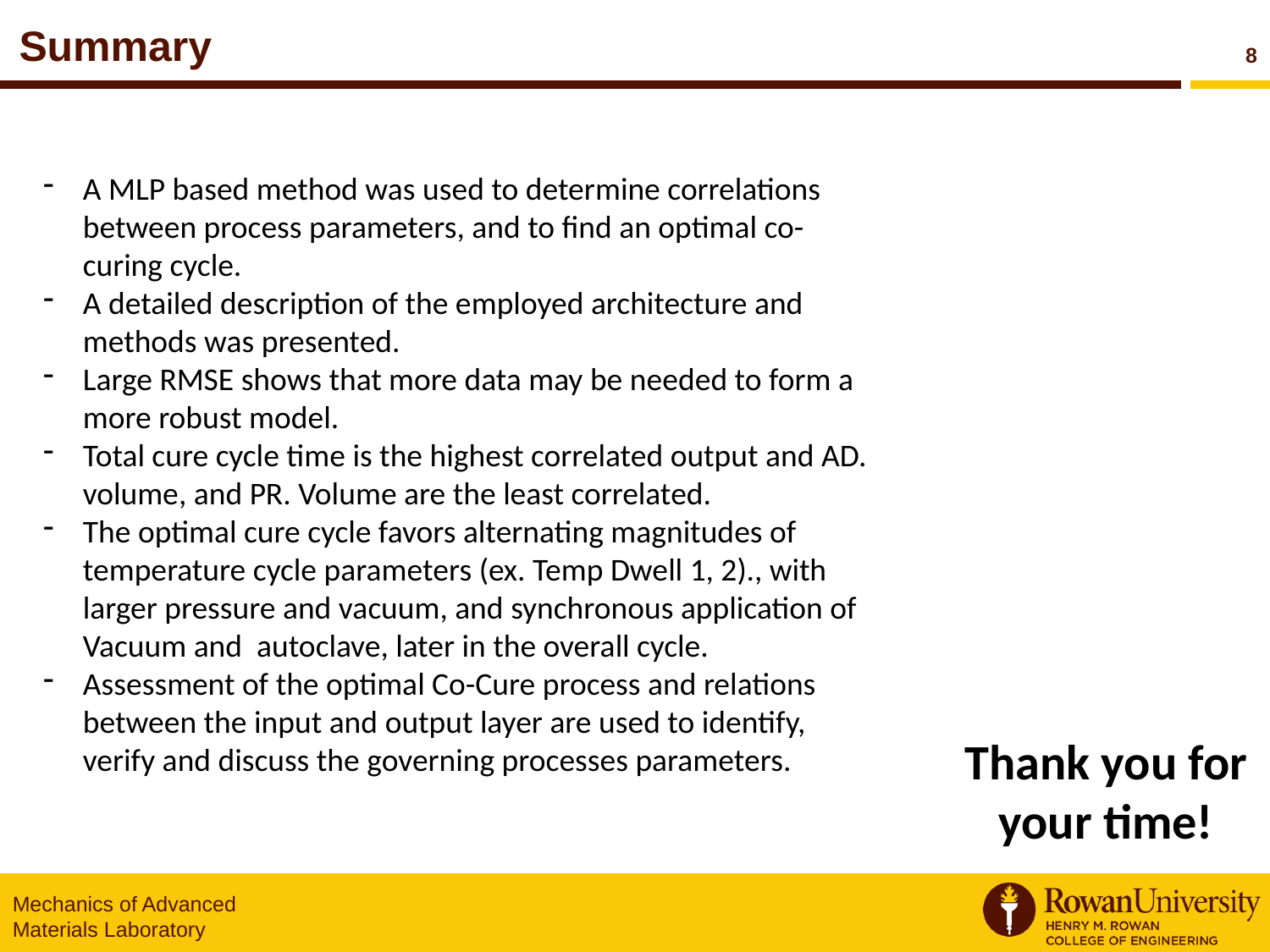

Summary
8
A MLP based method was used to determine correlations between process parameters, and to find an optimal co-curing cycle.
A detailed description of the employed architecture and methods was presented.
Large RMSE shows that more data may be needed to form a more robust model.
Total cure cycle time is the highest correlated output and AD. volume, and PR. Volume are the least correlated.
The optimal cure cycle favors alternating magnitudes of temperature cycle parameters (ex. Temp Dwell 1, 2)., with larger pressure and vacuum, and synchronous application of Vacuum and  autoclave, later in the overall cycle.
Assessment of the optimal Co-Cure process and relations between the input and output layer are used to identify, verify and discuss the governing processes parameters.
Thank you for your time!